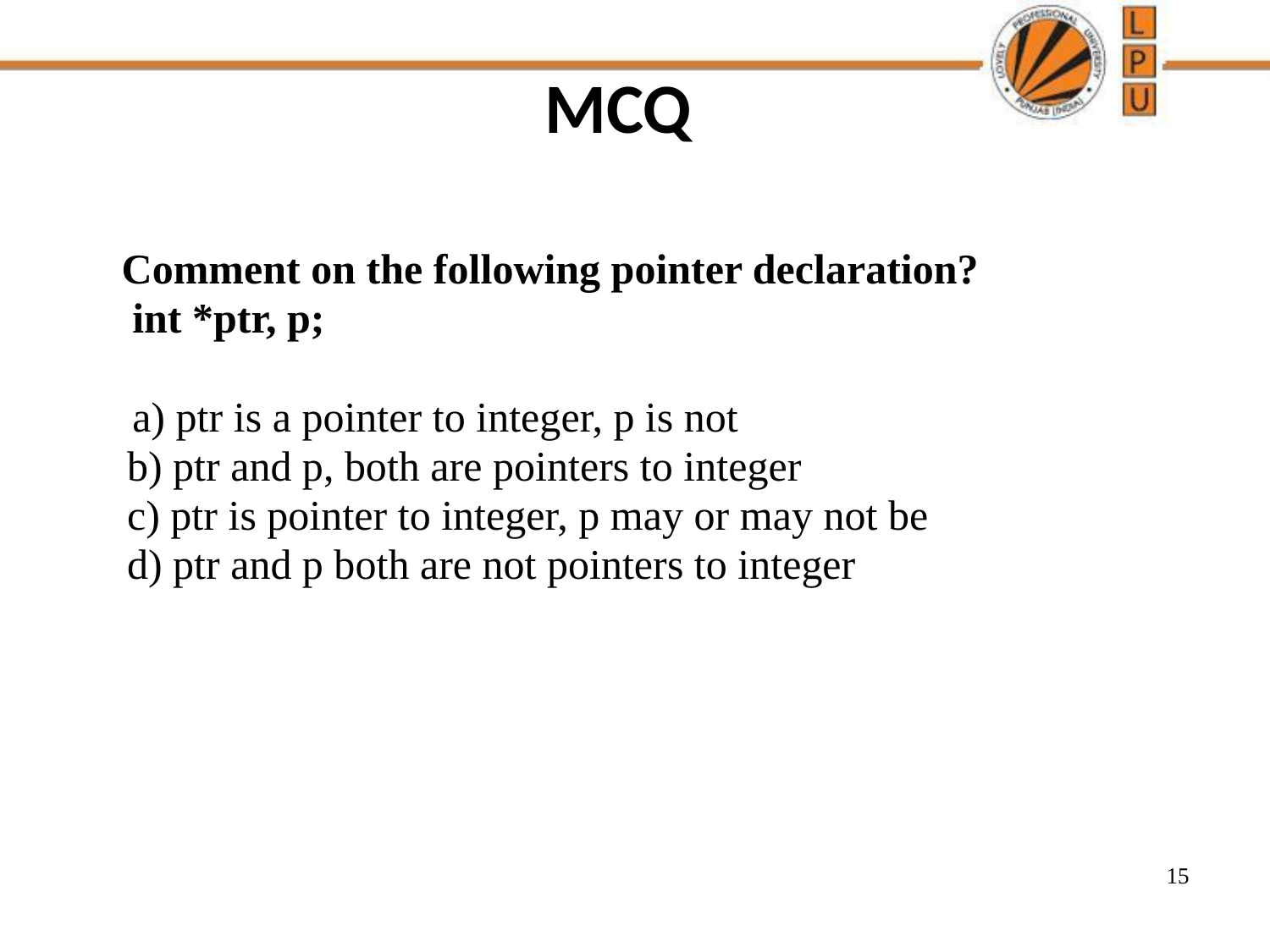

# MCQ
    Comment on the following pointer declaration?
     int *ptr, p;

     a) ptr is a pointer to integer, p is not
b) ptr and p, both are pointers to integer
c) ptr is pointer to integer, p may or may not be
d) ptr and p both are not pointers to integer
15